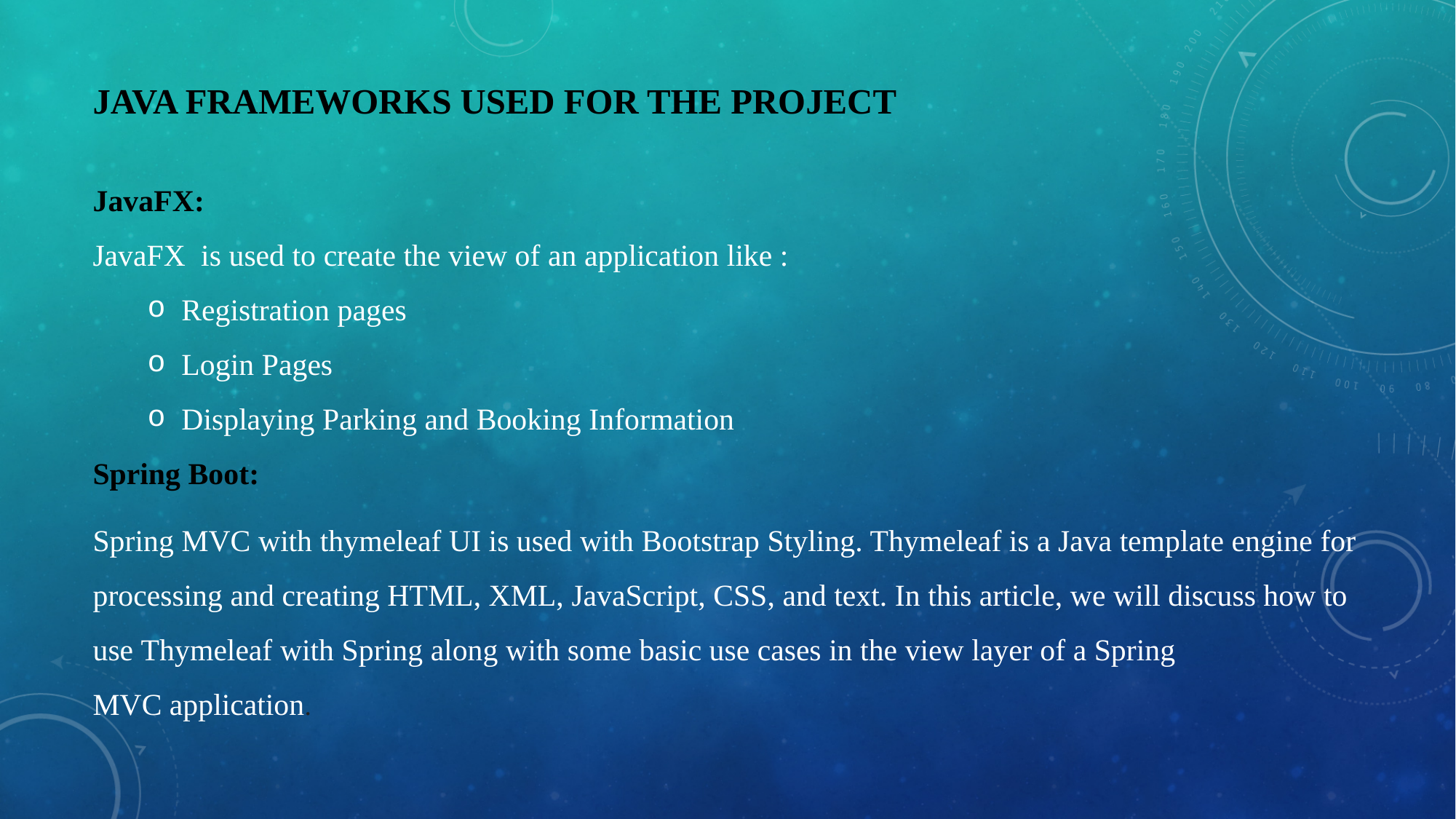

# Java frameworks used for the project
JavaFX:
JavaFX  is used to create the view of an application like :
Registration pages
Login Pages
Displaying Parking and Booking Information
Spring Boot:
Spring MVC with thymeleaf UI is used with Bootstrap Styling. Thymeleaf is a Java template engine for processing and creating HTML, XML, JavaScript, CSS, and text. In this article, we will discuss how to use Thymeleaf with Spring along with some basic use cases in the view layer of a Spring MVC application.